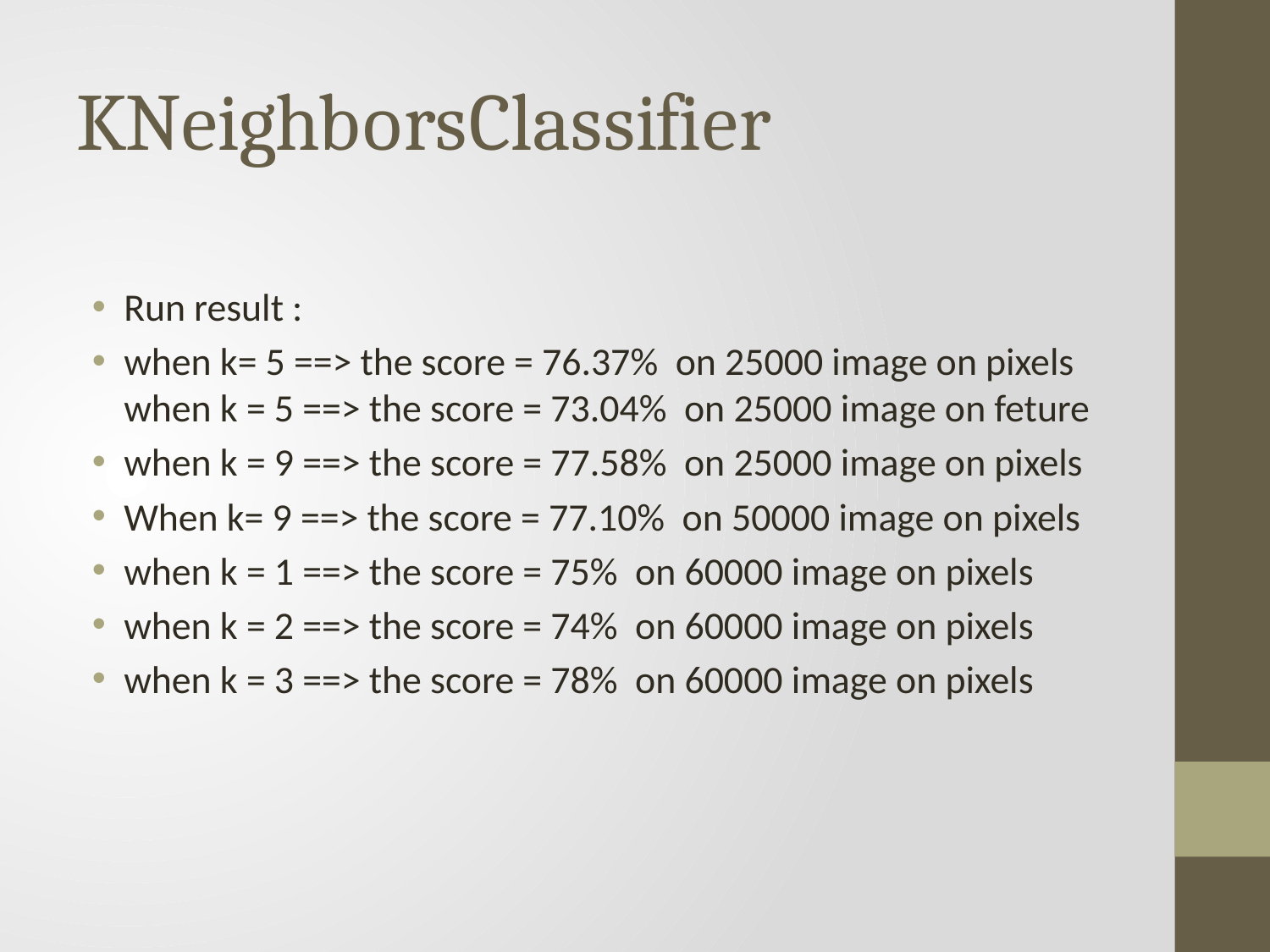

# KNeighborsClassifier

Run result :
when k= 5 ==> the score = 76.37%  on 25000 image on pixels when k = 5 ==> the score = 73.04%  on 25000 image on feture
when k = 9 ==> the score = 77.58%  on 25000 image on pixels
When k= 9 ==> the score = 77.10%  on 50000 image on pixels
when k = 1 ==> the score = 75%  on 60000 image on pixels
when k = 2 ==> the score = 74%  on 60000 image on pixels
when k = 3 ==> the score = 78%  on 60000 image on pixels